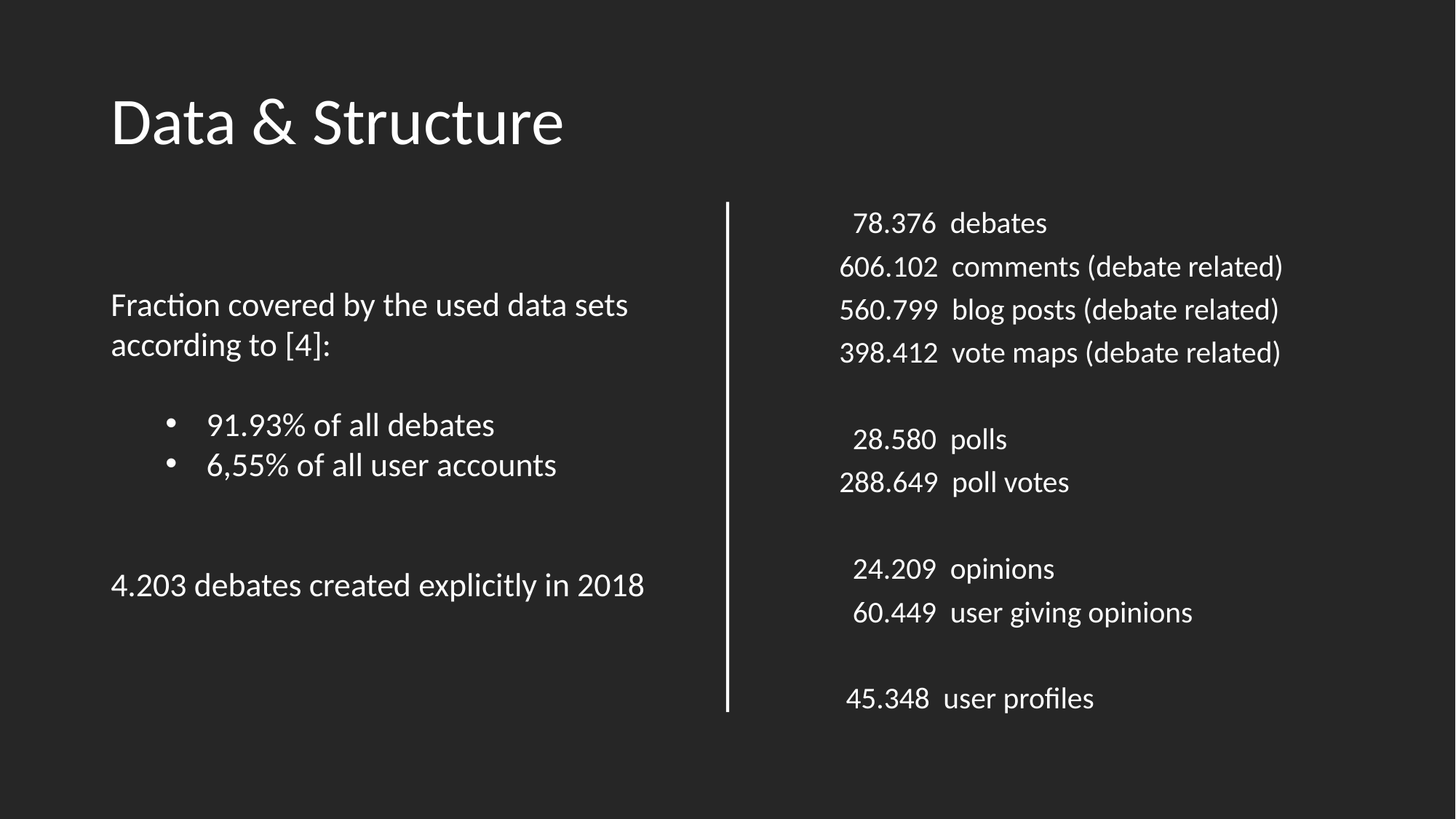

# Data & Structure
  78.376  debates
606.102  comments (debate related)
560.799  blog posts (debate related)
398.412  vote maps (debate related)

  28.580  polls
288.649  poll votes

  24.209  opinions
  60.449  user giving opinions

 45.348  user profiles

Fraction covered by the used data sets according to [4]:

91.93% of all debates
6,55% of all user accounts

4.203 debates created explicitly in 2018